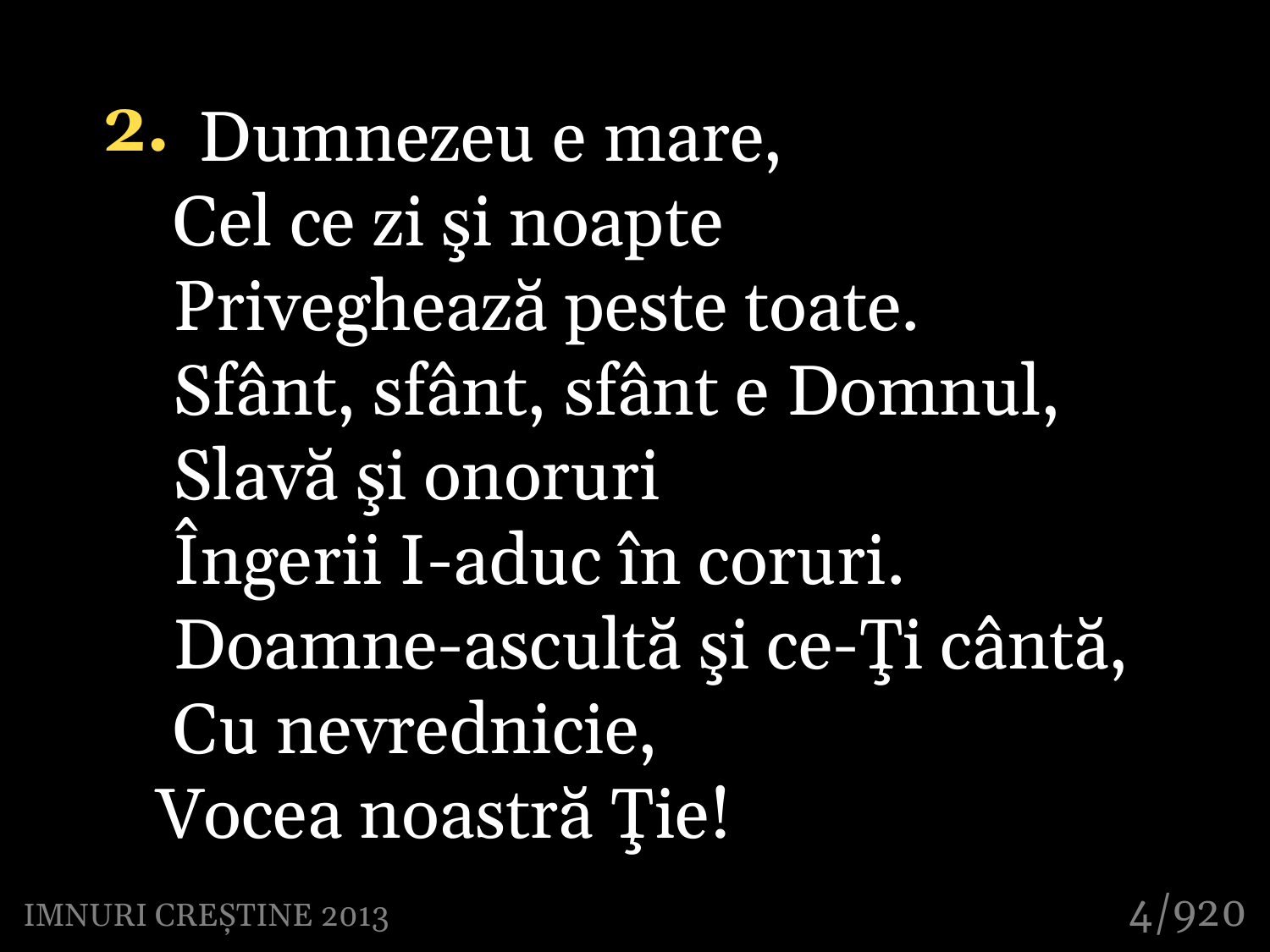

2.
	 Dumnezeu e mare,
       Cel ce zi şi noapte
       Priveghează peste toate.
       Sfânt, sfânt, sfânt e Domnul,
       Slavă şi onoruri
       Îngerii I-aduc în coruri.
       Doamne-ascultă şi ce-Ţi cântă,
       Cu nevrednicie,
      Vocea noastră Ţie!
4/920
IMNURI CREȘTINE 2013